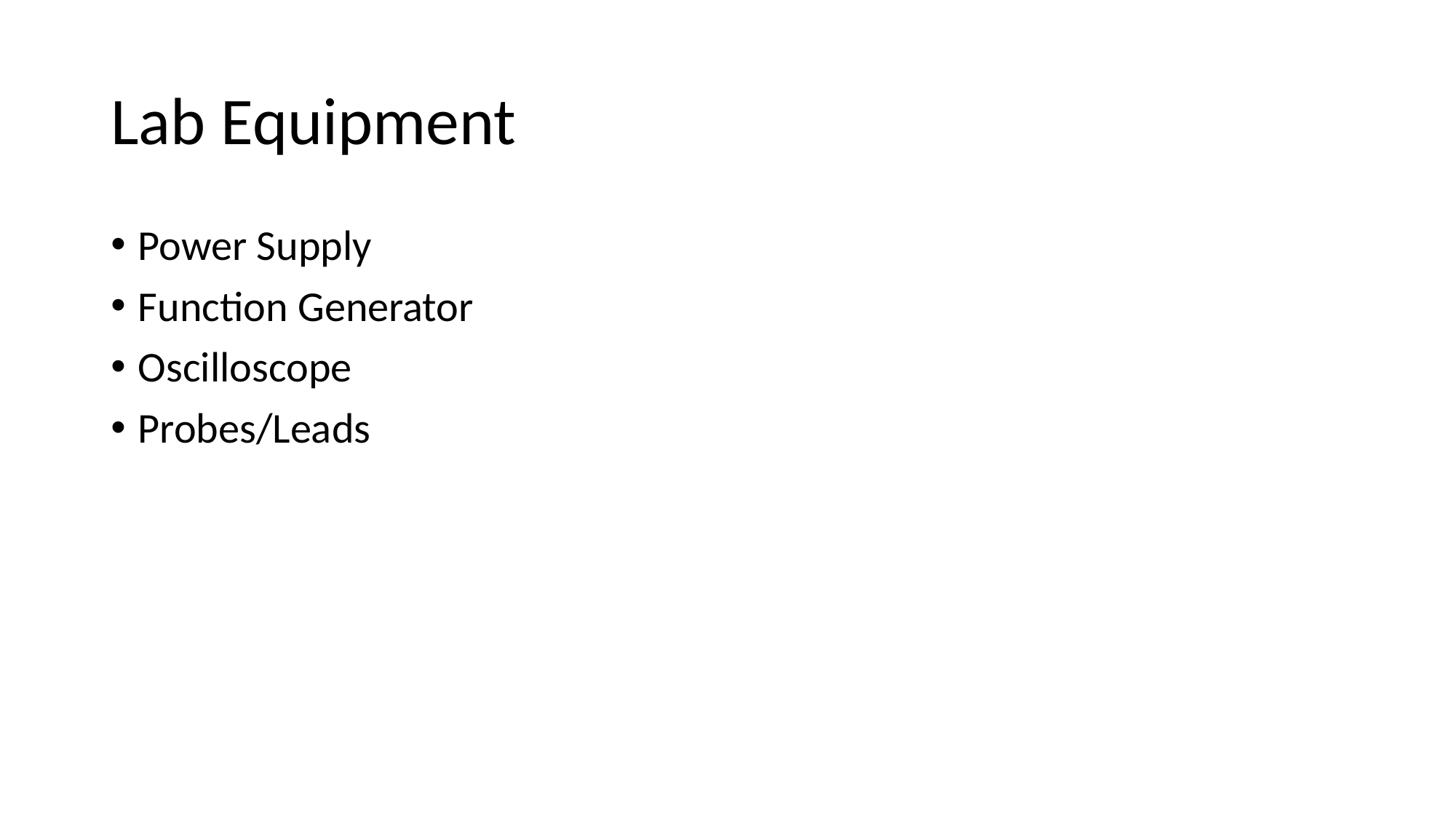

# Lab Equipment
Power Supply
Function Generator
Oscilloscope
Probes/Leads